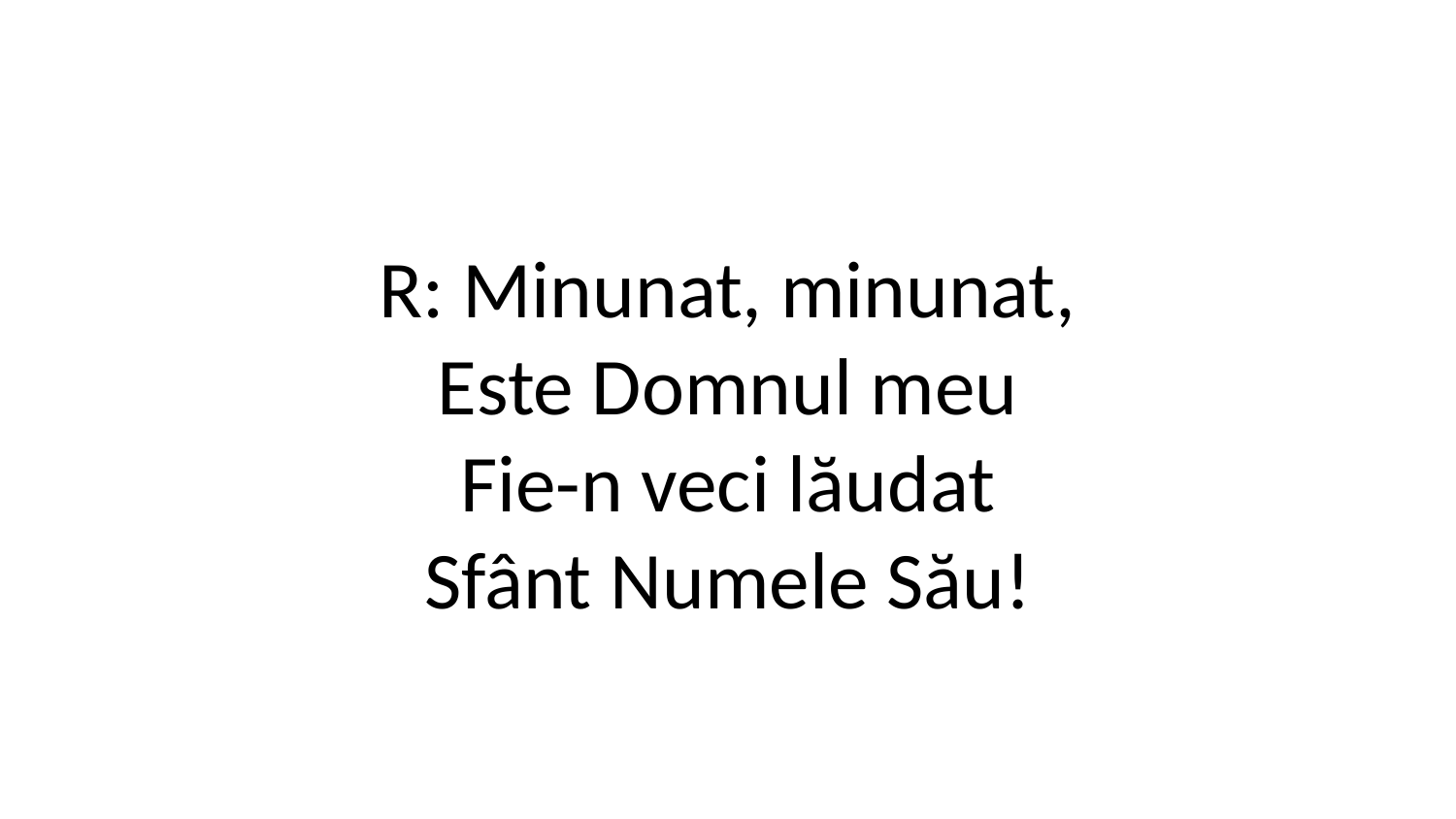

R: Minunat, minunat,
Este Domnul meu
Fie-n veci lăudat
Sfânt Numele Său!